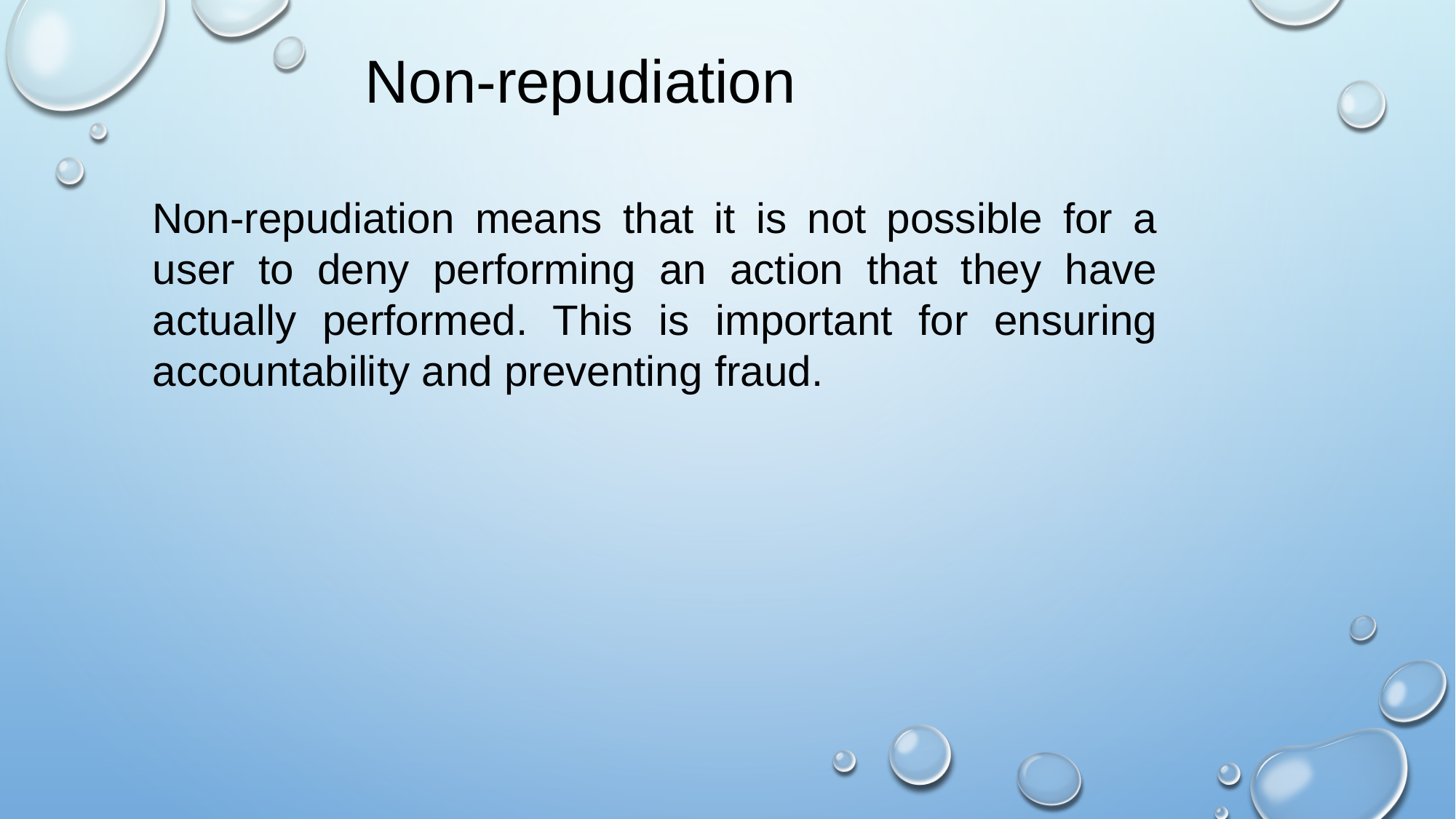

Non-repudiation
Non-repudiation means that it is not possible for a user to deny performing an action that they have actually performed. This is important for ensuring accountability and preventing fraud.